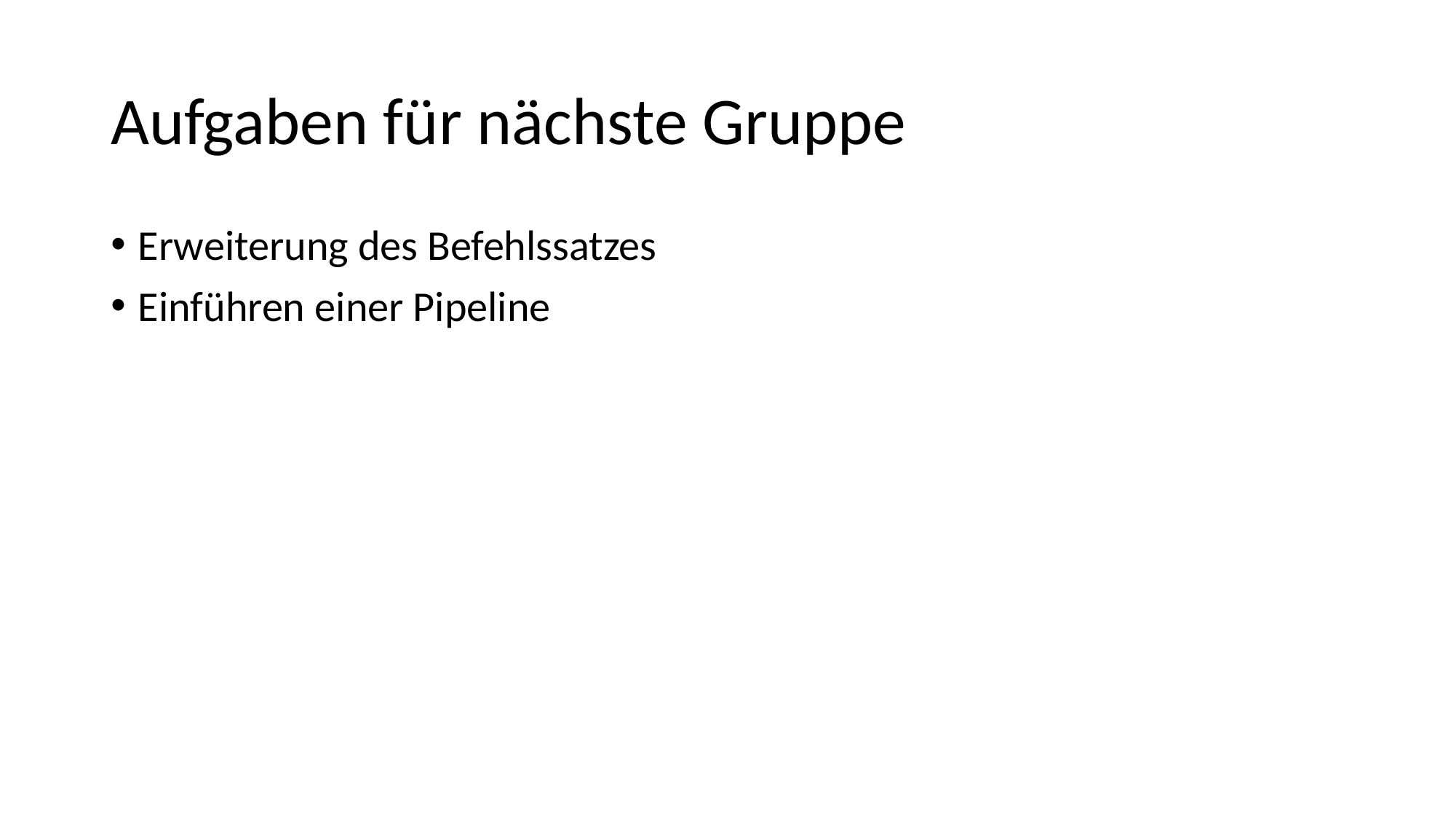

# Aufgaben für nächste Gruppe
Erweiterung des Befehlssatzes
Einführen einer Pipeline